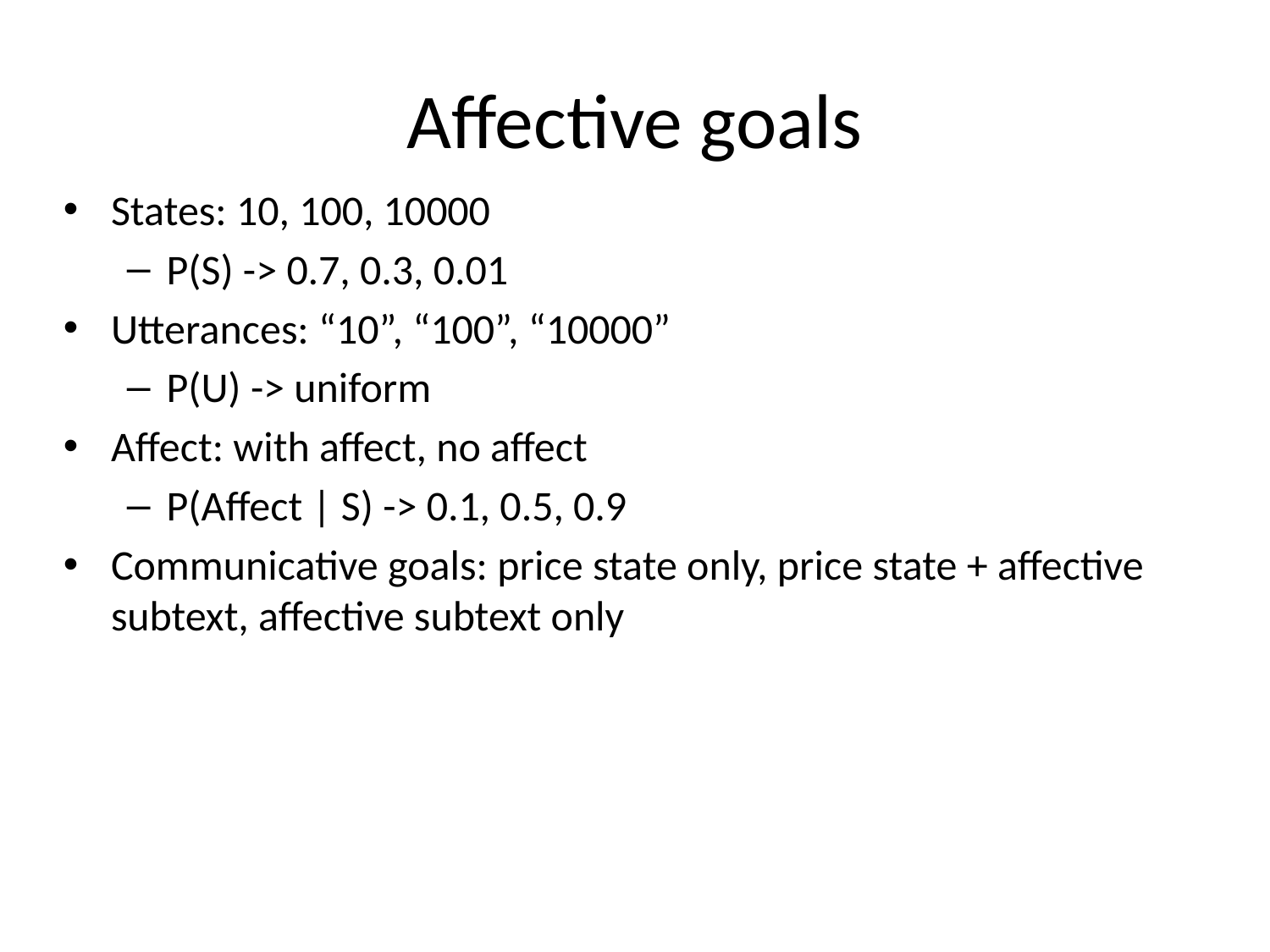

# Affective goals
States: 10, 100, 10000
P(S) -> 0.7, 0.3, 0.01
Utterances: “10”, “100”, “10000”
P(U) -> uniform
Affect: with affect, no affect
P(Affect | S) -> 0.1, 0.5, 0.9
Communicative goals: price state only, price state + affective subtext, affective subtext only